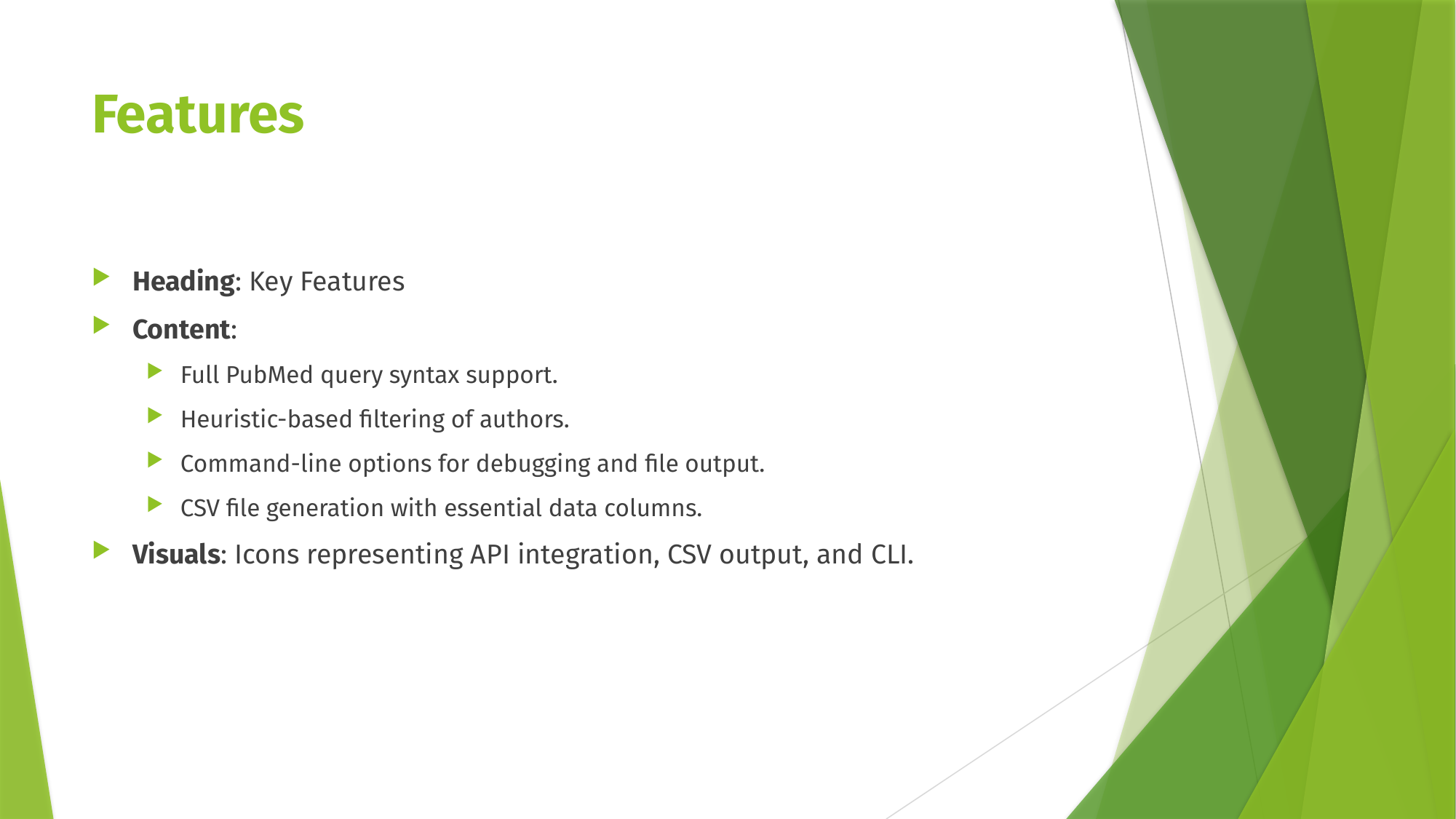

# Features
Heading: Key Features
Content:
Full PubMed query syntax support.
Heuristic-based filtering of authors.
Command-line options for debugging and file output.
CSV file generation with essential data columns.
Visuals: Icons representing API integration, CSV output, and CLI.